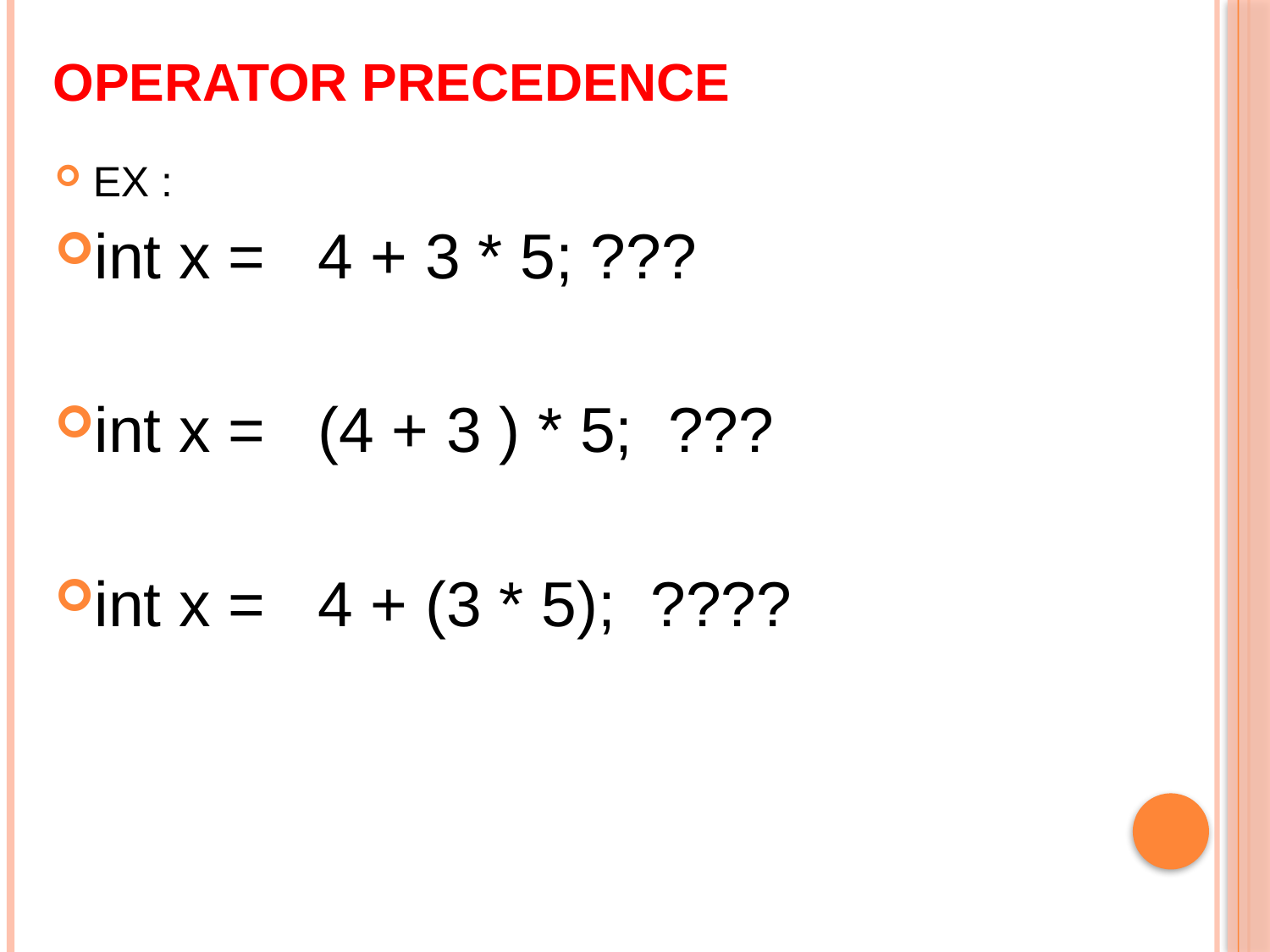

# Operator Precedence
EX :
int x =   4 + 3 * 5; ???

int x =   (4 + 3 ) * 5;  ???

int x =   4 + (3 * 5);  ????